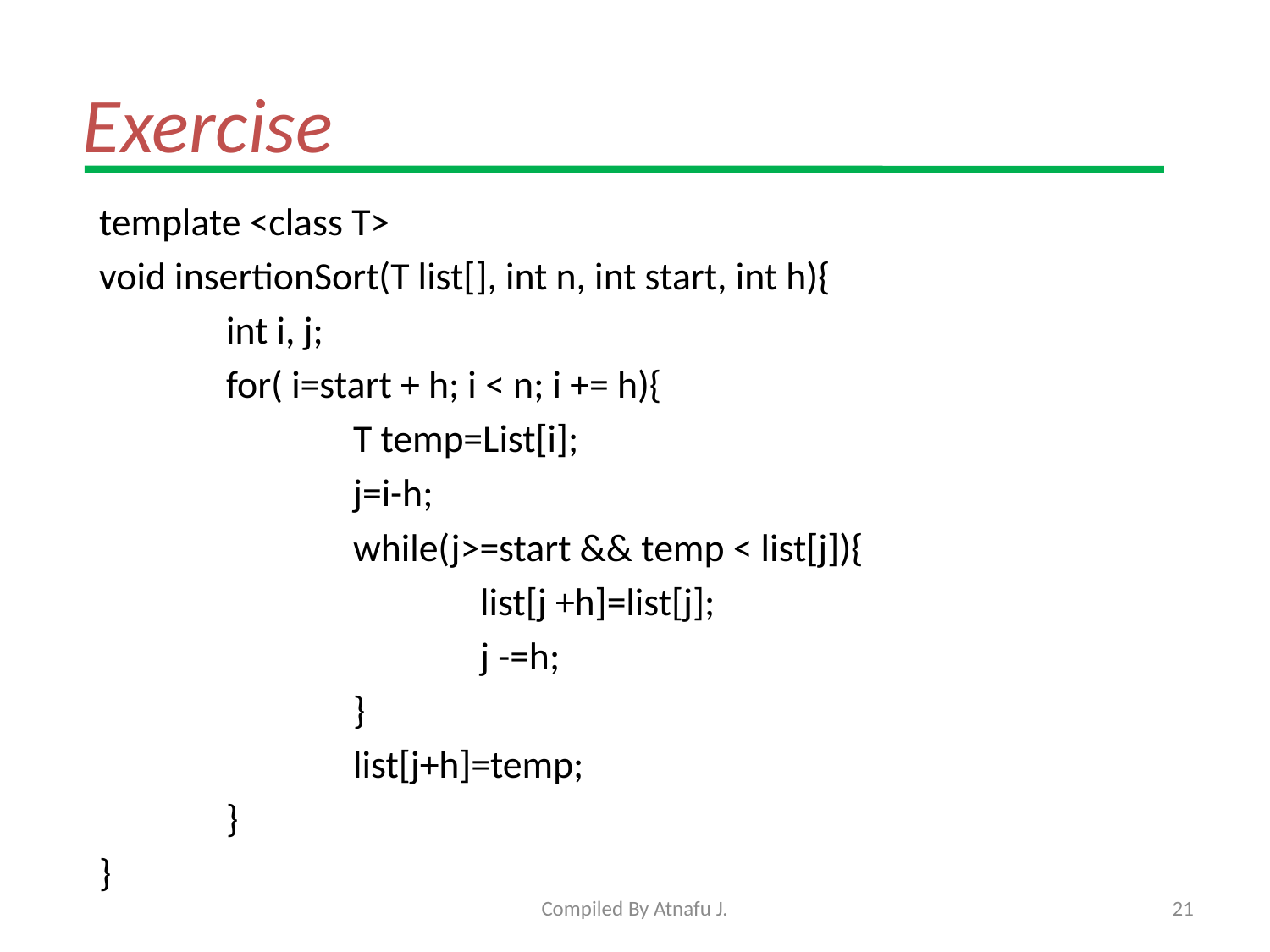

# Exercise
template <class T>
void insertionSort(T list[], int n, int start, int h){
	int i, j;
	for( i=start + h; i < n; i += h){
		T temp=List[i];
		j=i-h;
		while(j>=start && temp < list[j]){
			list[j +h]=list[j];
			j -=h;
		}
		list[j+h]=temp;
	}
}

Compiled By Atnafu J.
21